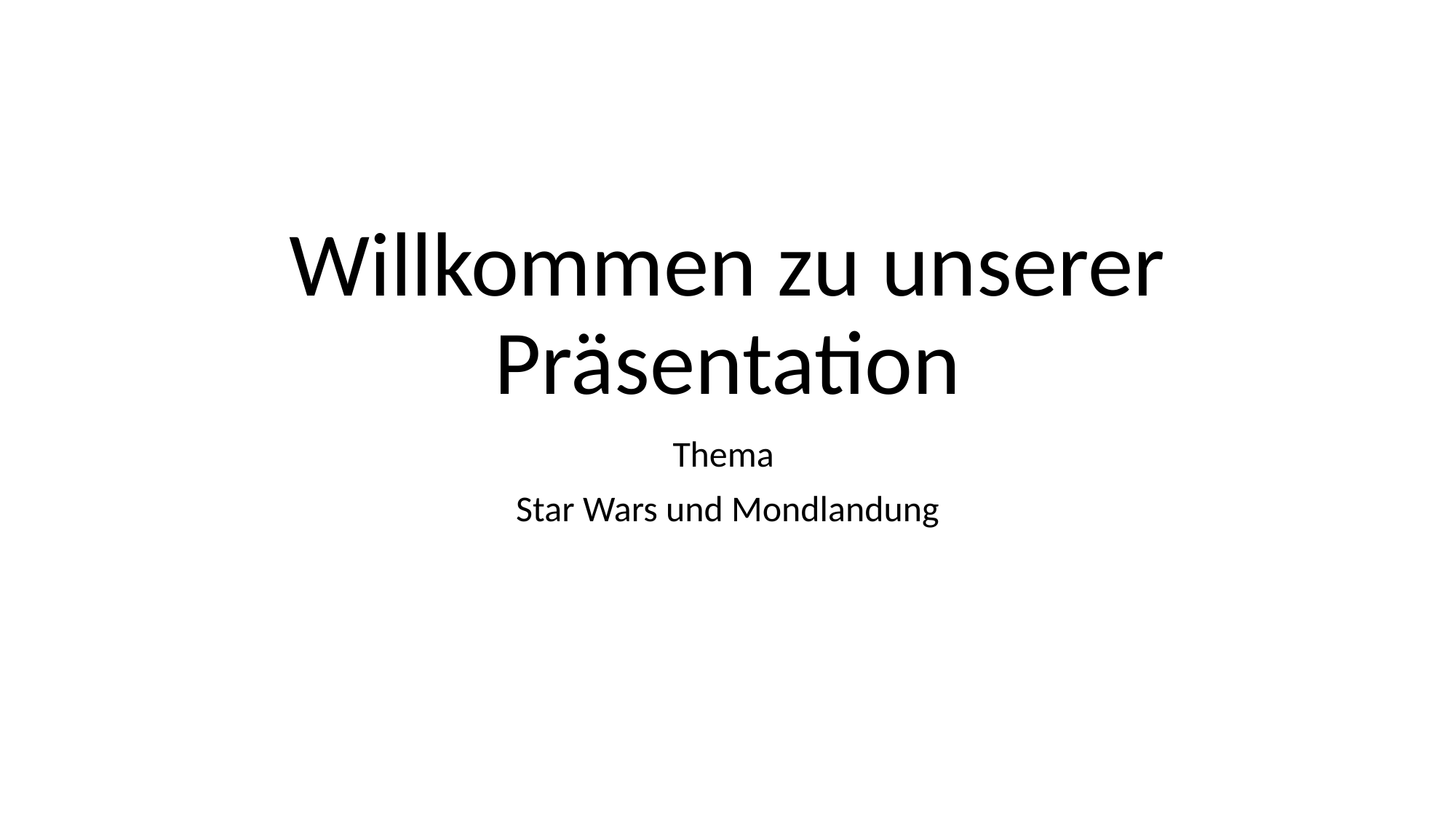

# Willkommen zu unserer Präsentation
Thema
Star Wars und Mondlandung